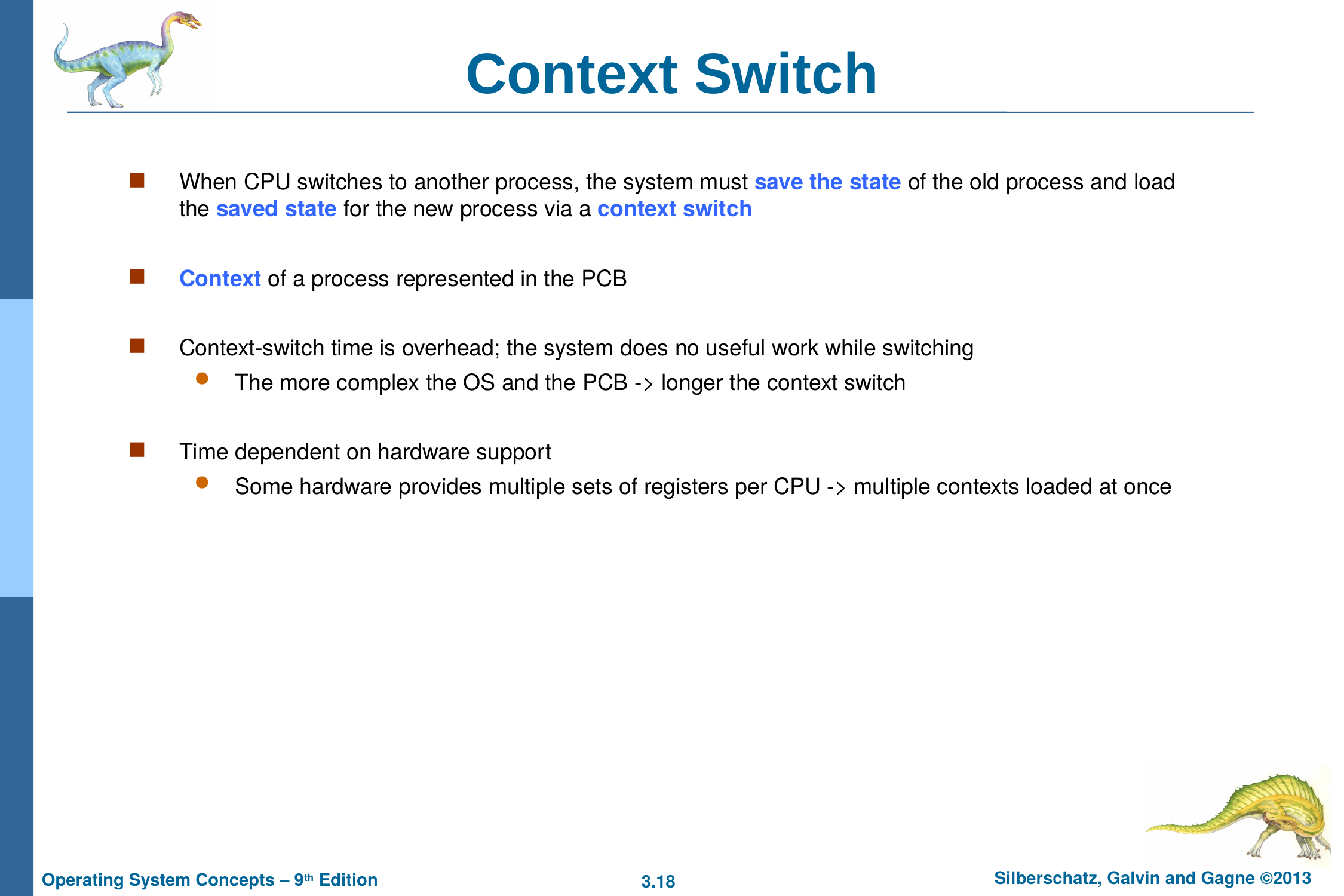

# Context Switch
When CPU switches to another process, the system must save the state of the old process and load the saved state for the new process via a context switch

Context of a process represented in the PCB

Context-switch time is overhead; the system does no useful work while switching
The more complex the OS and the PCB -> longer the context switch

Time dependent on hardware support
Some hardware provides multiple sets of registers per CPU -> multiple contexts loaded at once